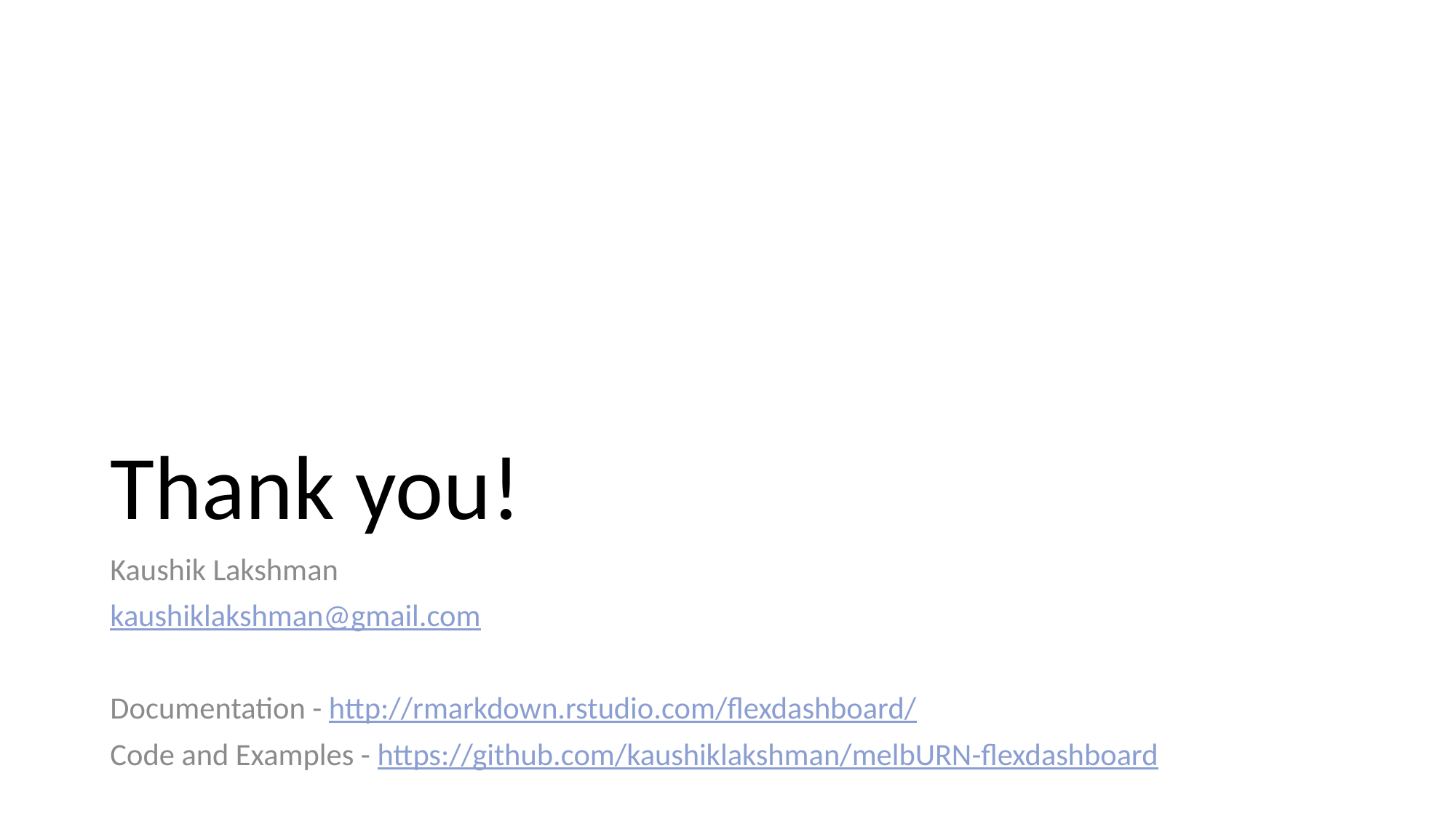

# Thank you!
Kaushik Lakshman
kaushiklakshman@gmail.com

Documentation - http://rmarkdown.rstudio.com/flexdashboard/
Code and Examples - https://github.com/kaushiklakshman/melbURN-flexdashboard